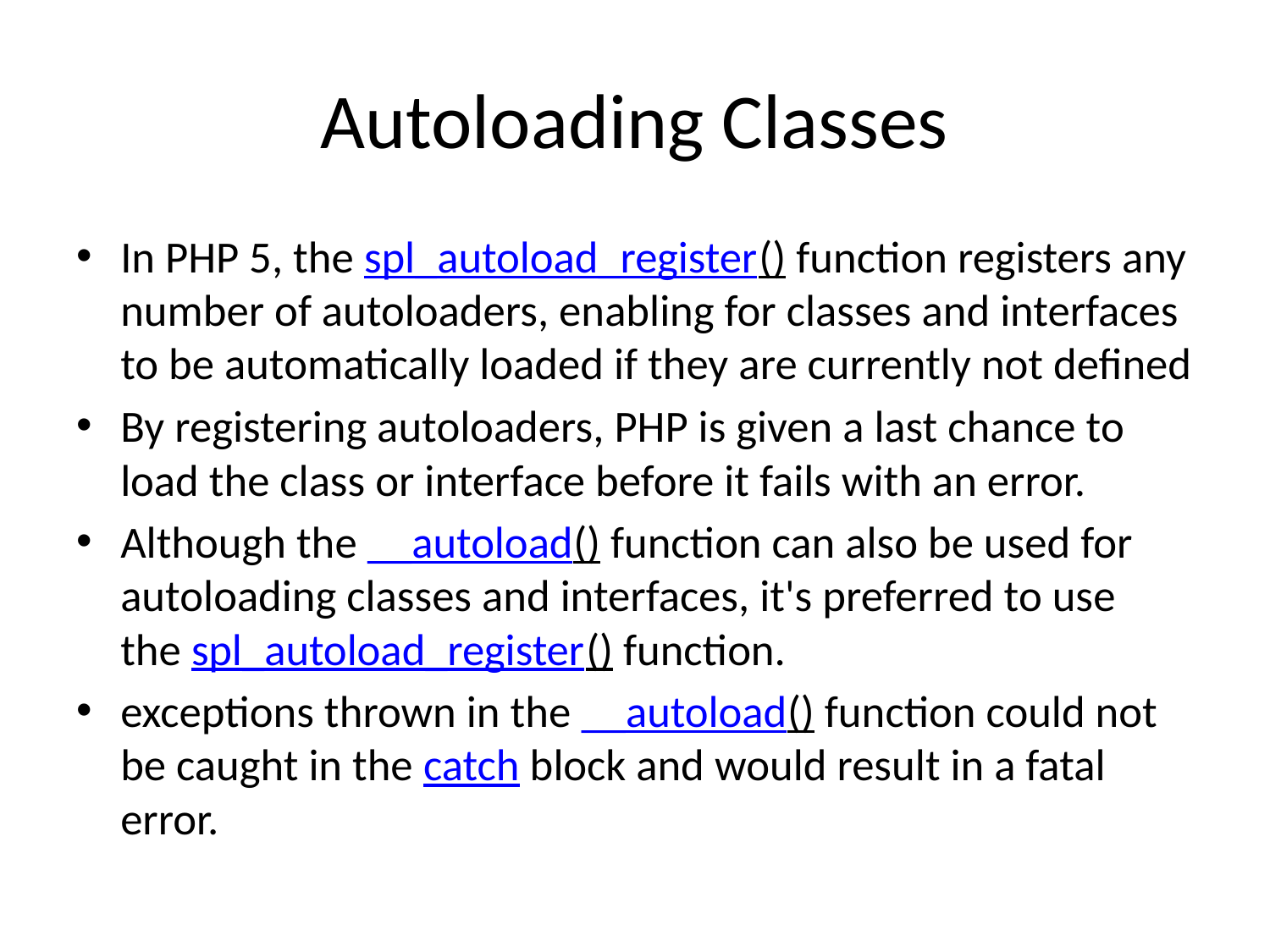

# Autoloading Classes
In PHP 5, the spl_autoload_register() function registers any number of autoloaders, enabling for classes and interfaces to be automatically loaded if they are currently not defined
By registering autoloaders, PHP is given a last chance to load the class or interface before it fails with an error.
Although the __autoload() function can also be used for autoloading classes and interfaces, it's preferred to use the spl_autoload_register() function.
exceptions thrown in the __autoload() function could not be caught in the catch block and would result in a fatal error.